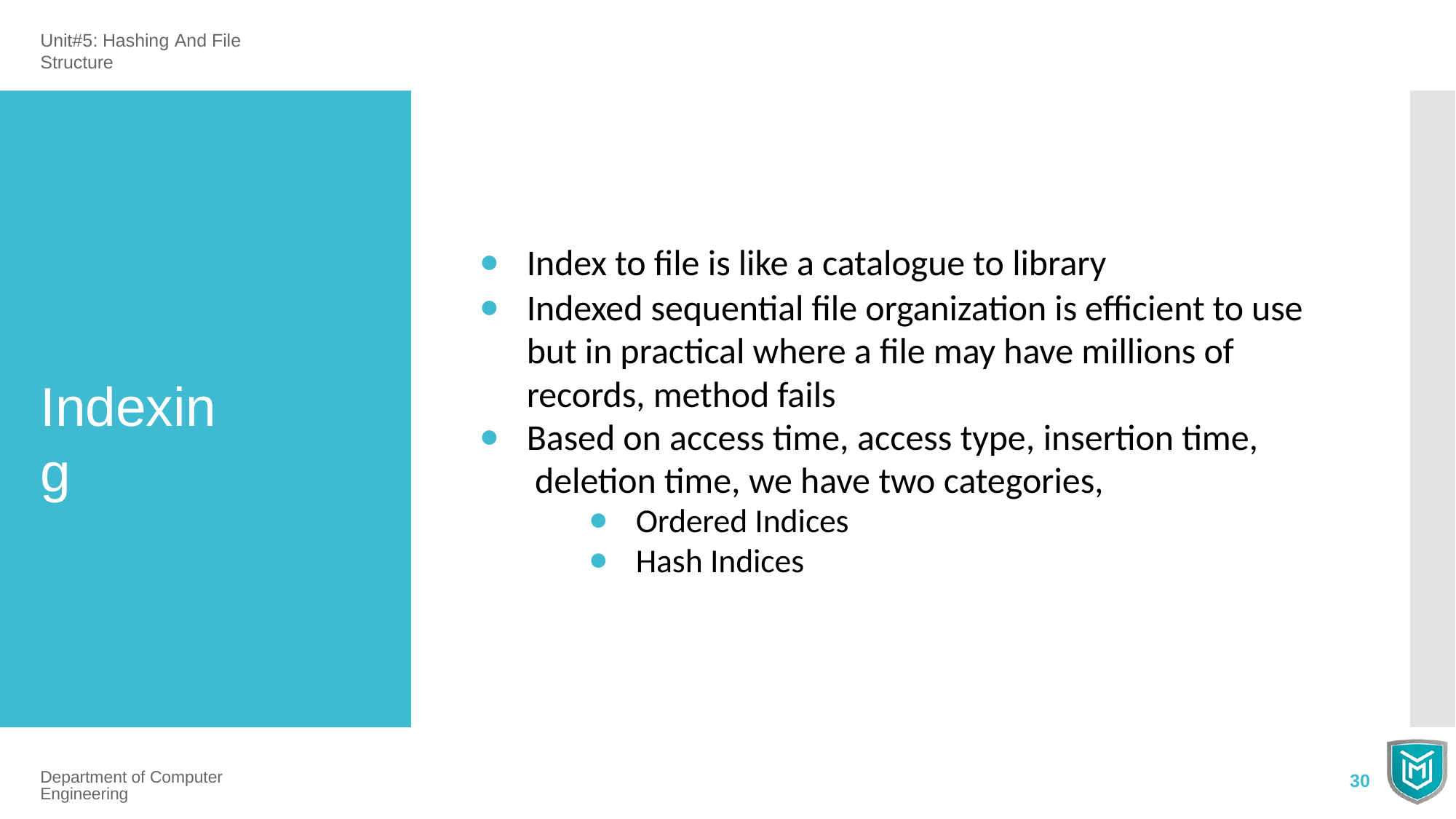

Unit#5: Hashing And File Structure
Index to file is like a catalogue to library
Indexed sequential file organization is efficient to use  but in practical where a file may have millions of  records, method fails
Based on access time, access type, insertion time,  deletion time, we have two categories,
Indexing
Ordered Indices
Hash Indices
Department of Computer Engineering
30